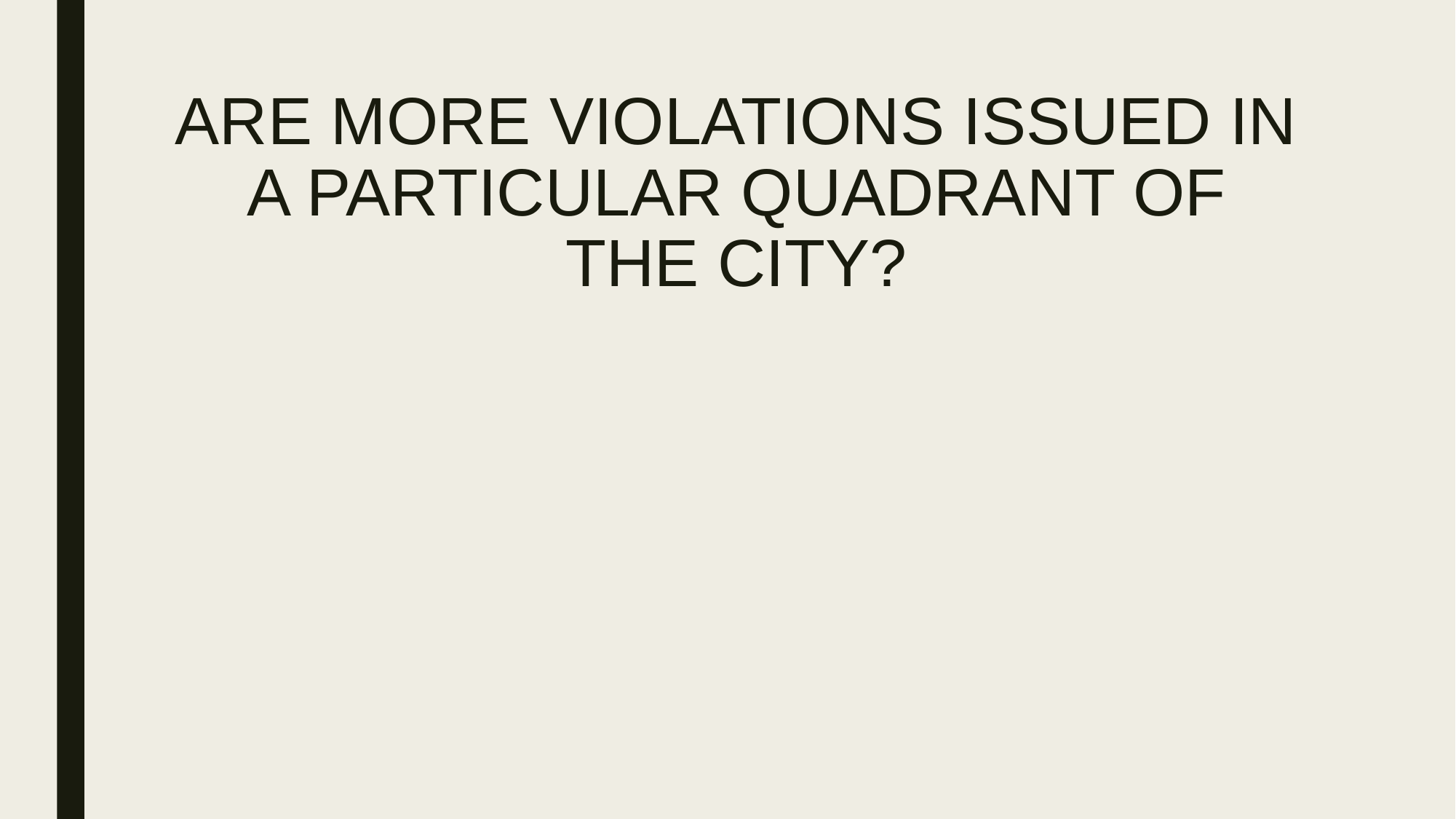

# ARE MORE VIOLATIONS ISSUED IN A PARTICULAR QUADRANT OF THE CITY?